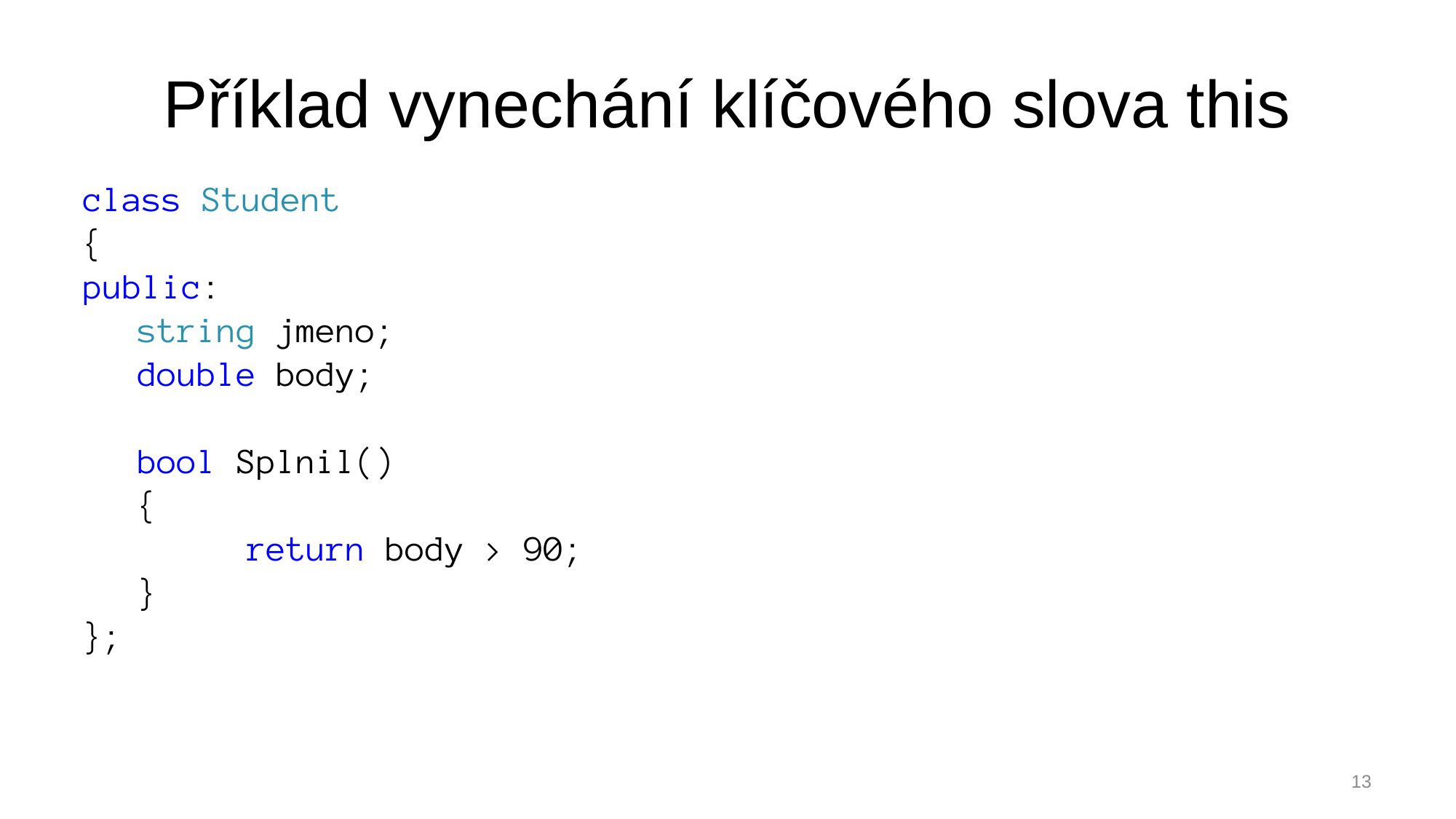

# Příklad vynechání klíčového slova this
class Student
{
public:
string jmeno;
double body;

bool Splnil()
{
	return body > 90;
}
};
13